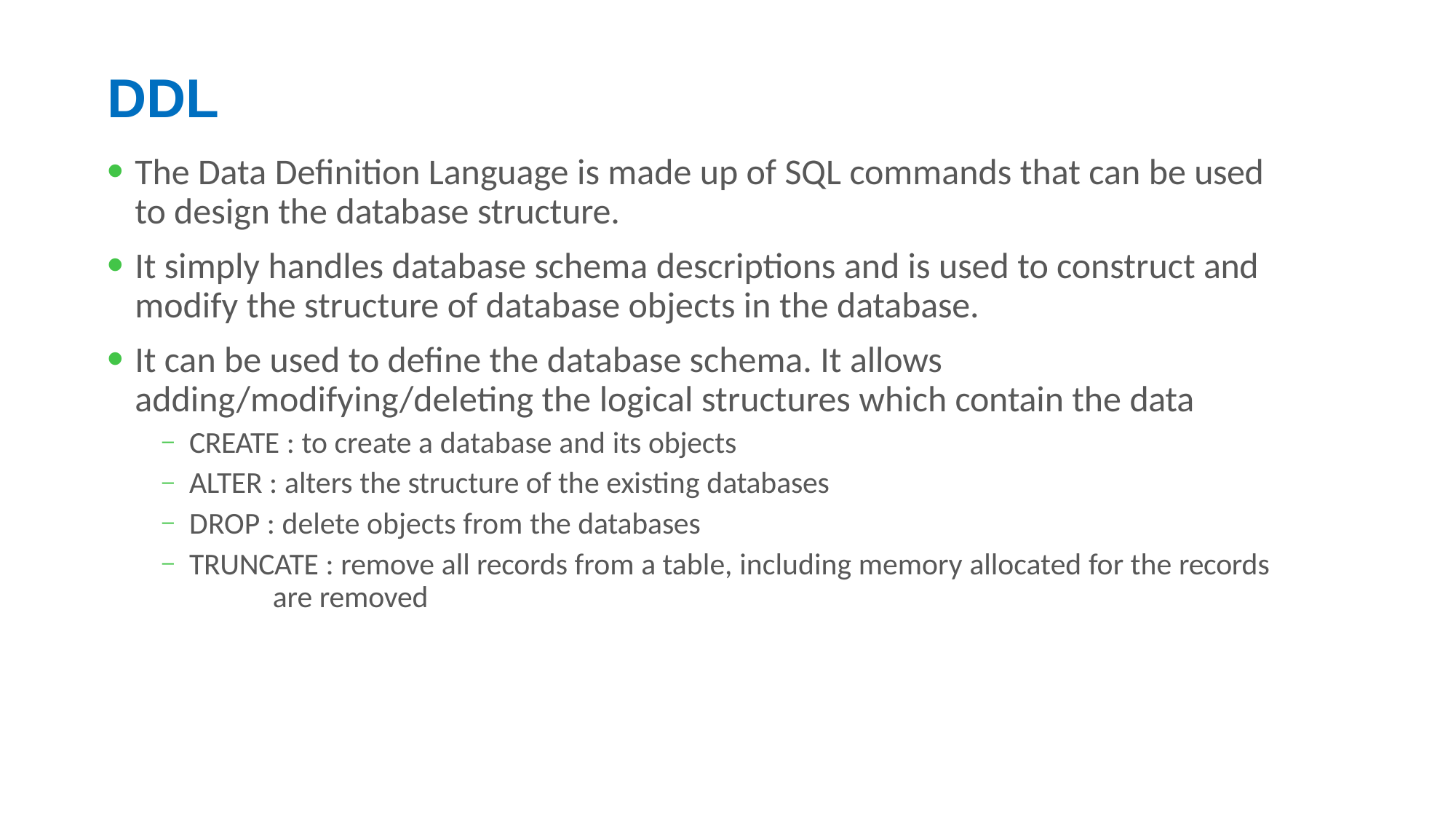

# DDL
The Data Definition Language is made up of SQL commands that can be used to design the database structure.
It simply handles database schema descriptions and is used to construct and modify the structure of database objects in the database.
It can be used to define the database schema. It allows adding/modifying/deleting the logical structures which contain the data
CREATE : to create a database and its objects
ALTER : alters the structure of the existing databases
DROP : delete objects from the databases
TRUNCATE : remove all records from a table, including memory allocated for the records 	are removed